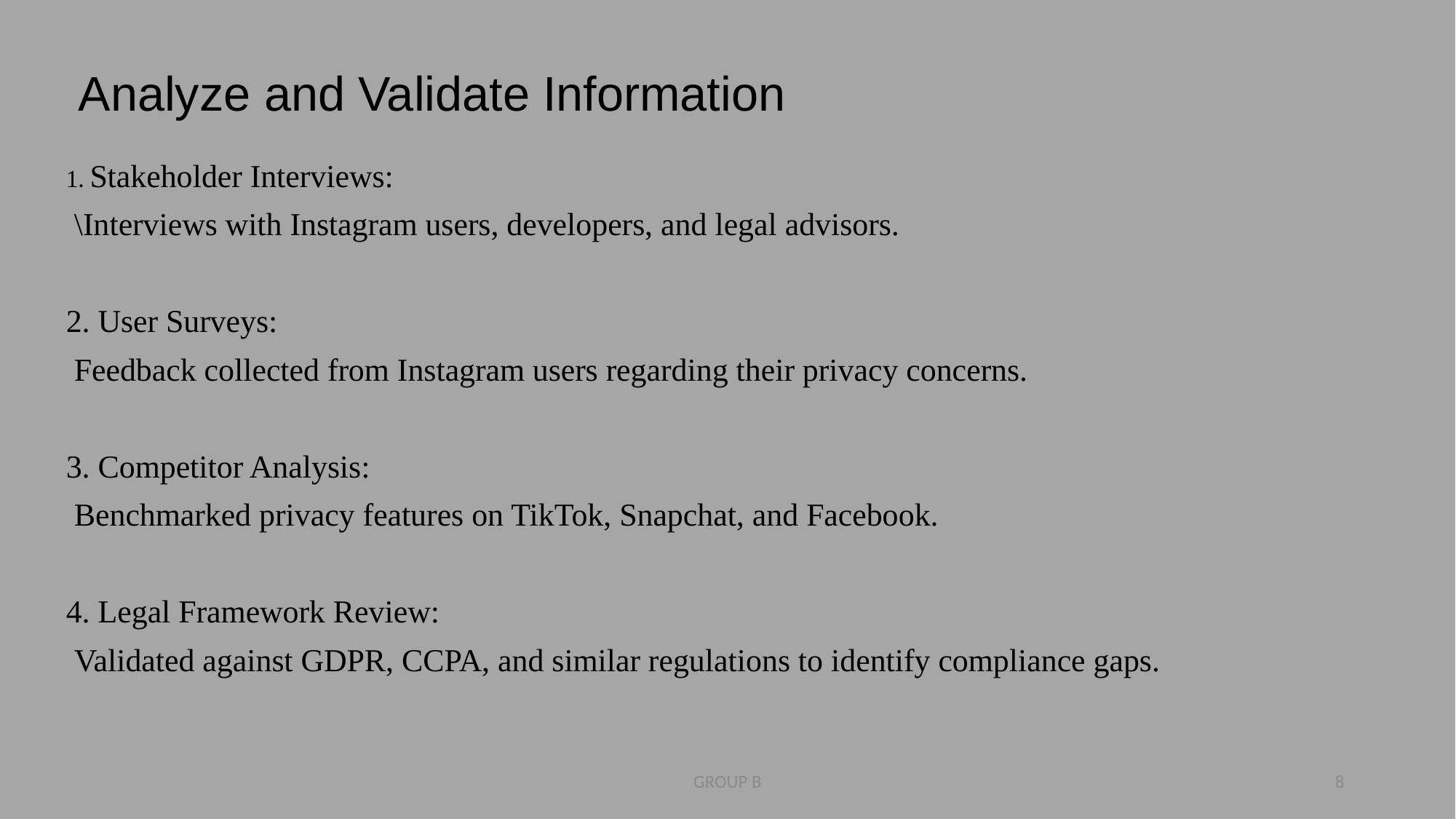

# Analyze and Validate Information
1. Stakeholder Interviews:
 \Interviews with Instagram users, developers, and legal advisors.

2. User Surveys:
 Feedback collected from Instagram users regarding their privacy concerns.

3. Competitor Analysis:
 Benchmarked privacy features on TikTok, Snapchat, and Facebook.

4. Legal Framework Review:
 Validated against GDPR, CCPA, and similar regulations to identify compliance gaps.

GROUP B
8